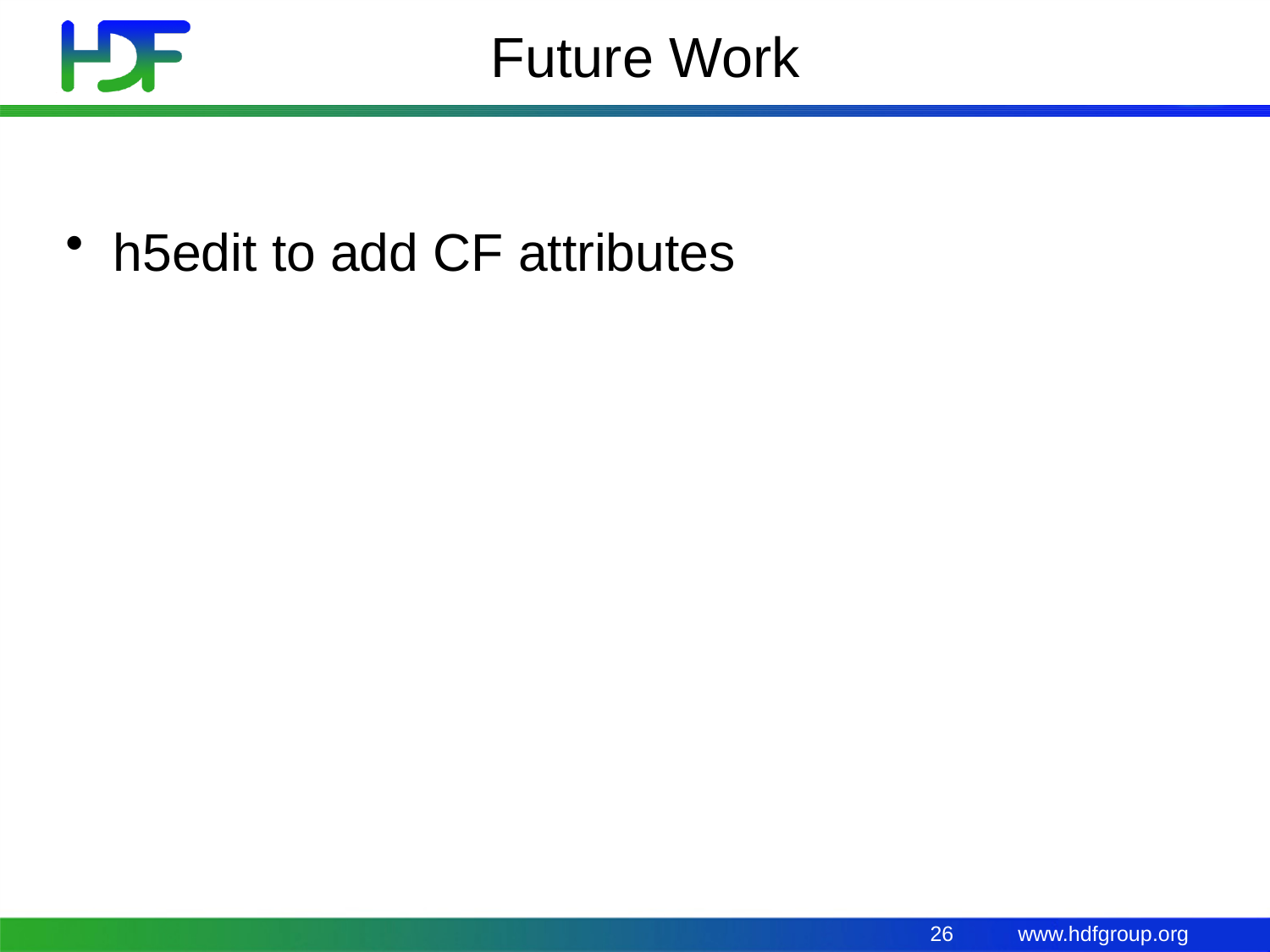

# Future Work

h5edit to add CF attributes
26